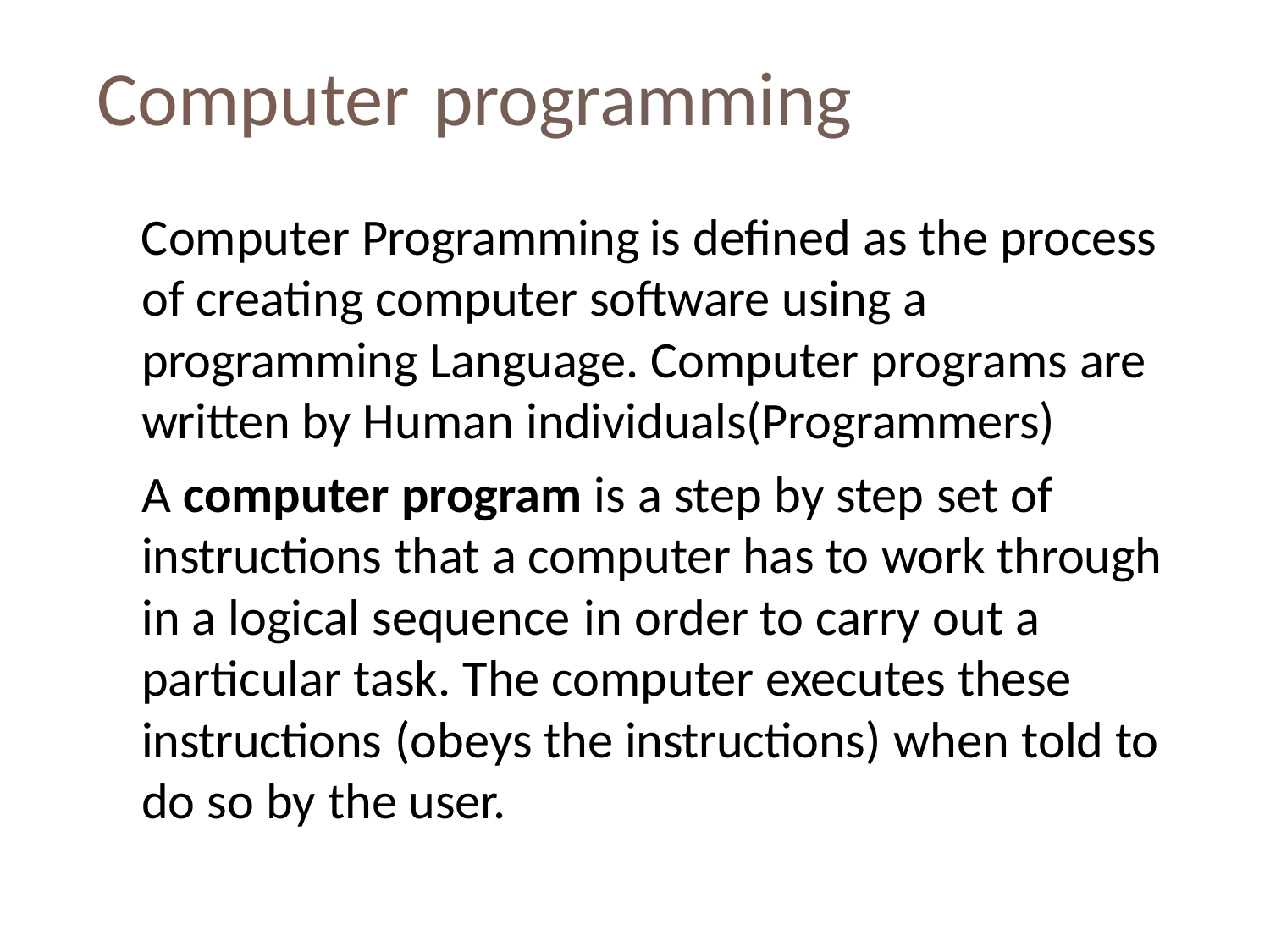

# Computer programming
Computer Programming	is defined as the process of creating computer software using a programming Language. Computer programs are written by Human individuals(Programmers)
A computer program is a step by step set of instructions that a computer has to work through in a logical sequence in order to carry out a particular task. The computer executes these instructions (obeys the instructions) when told to do so by the user.